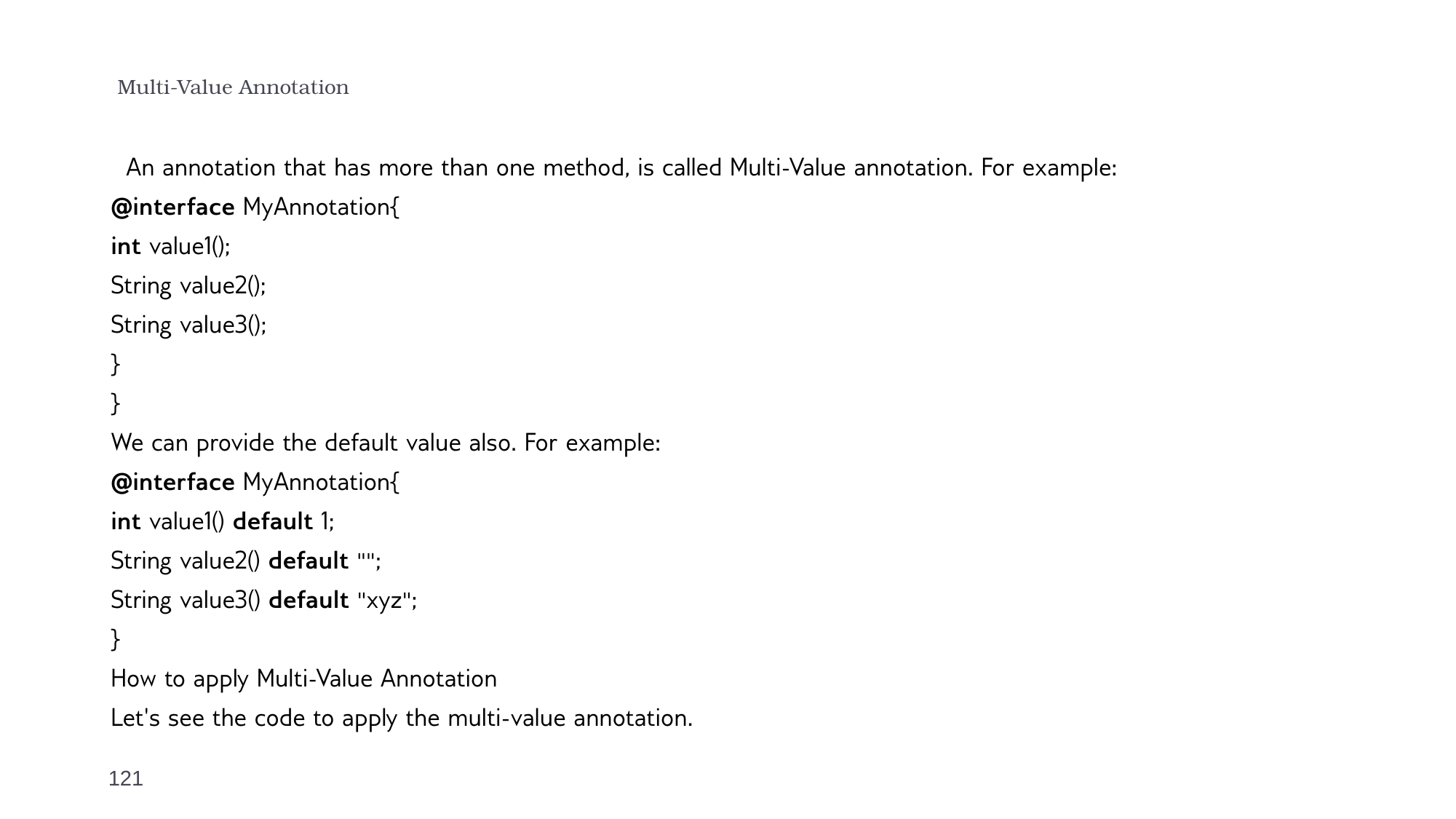

# Multi-Value Annotation
  An annotation that has more than one method, is called Multi-Value annotation. For example:
@interface MyAnnotation{
int value1();
String value2();
String value3();
}
}
We can provide the default value also. For example:
@interface MyAnnotation{
int value1() default 1;
String value2() default "";
String value3() default "xyz";
}
How to apply Multi-Value Annotation
Let's see the code to apply the multi-value annotation.

121